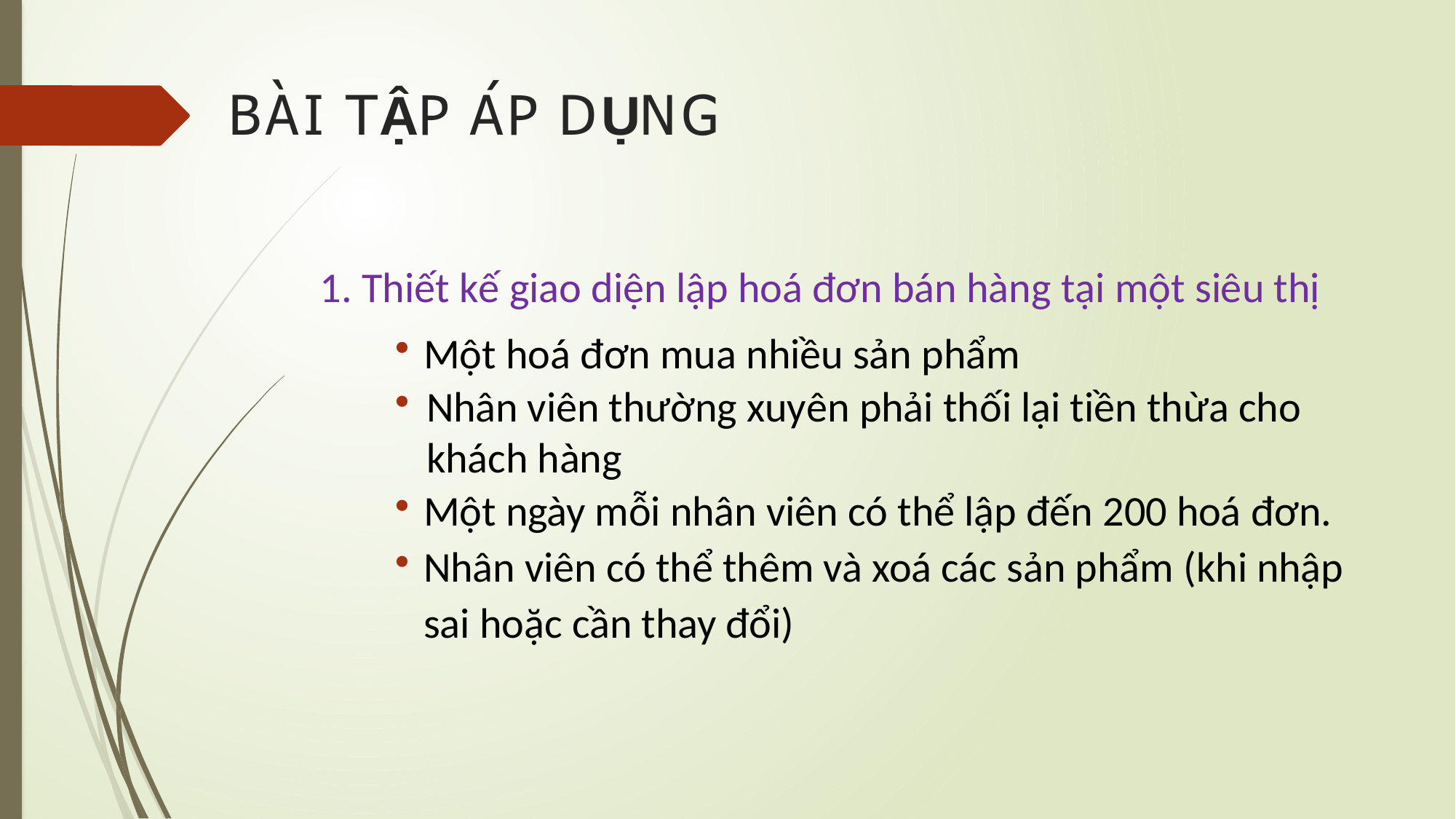

# BÀI TẬP ÁP DỤNG
1. Thiết kế giao diện lập hoá đơn bán hàng tại một siêu thị
Một hoá đơn mua nhiều sản phẩm
Nhân viên thường xuyên phải thối lại tiền thừa cho khách hàng
Một ngày mỗi nhân viên có thể lập đến 200 hoá đơn.
Nhân viên có thể thêm và xoá các sản phẩm (khi nhập sai hoặc cần thay đổi)